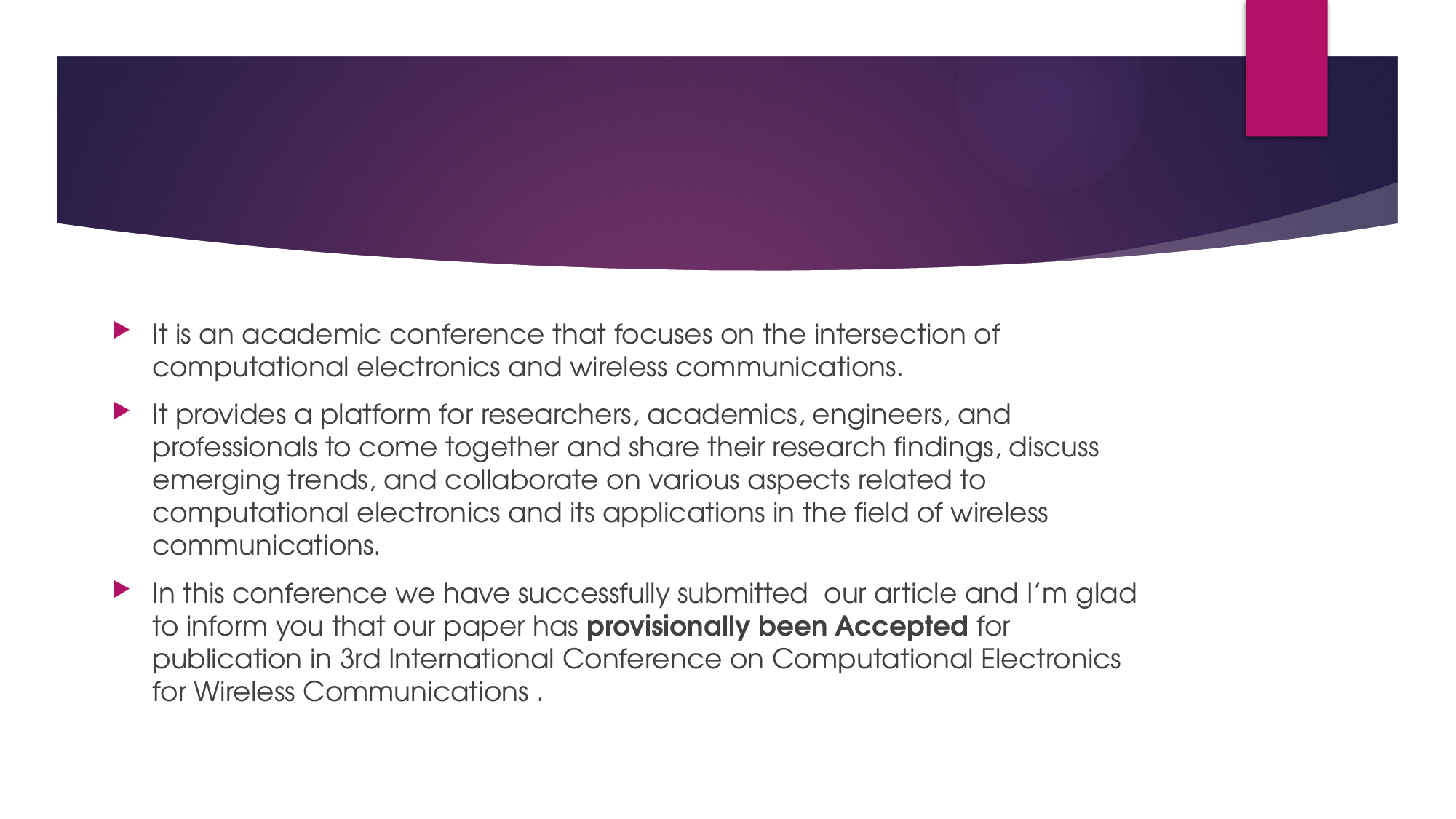

#
It is an academic conference that focuses on the intersection of computational electronics and wireless communications.
It provides a platform for researchers, academics, engineers, and professionals to come together and share their research findings, discuss emerging trends, and collaborate on various aspects related to computational electronics and its applications in the field of wireless communications.
In this conference we have successfully submitted  our article and I’m glad to inform you that our paper has provisionally been Accepted for publication in 3rd International Conference on Computational Electronics for Wireless Communications .